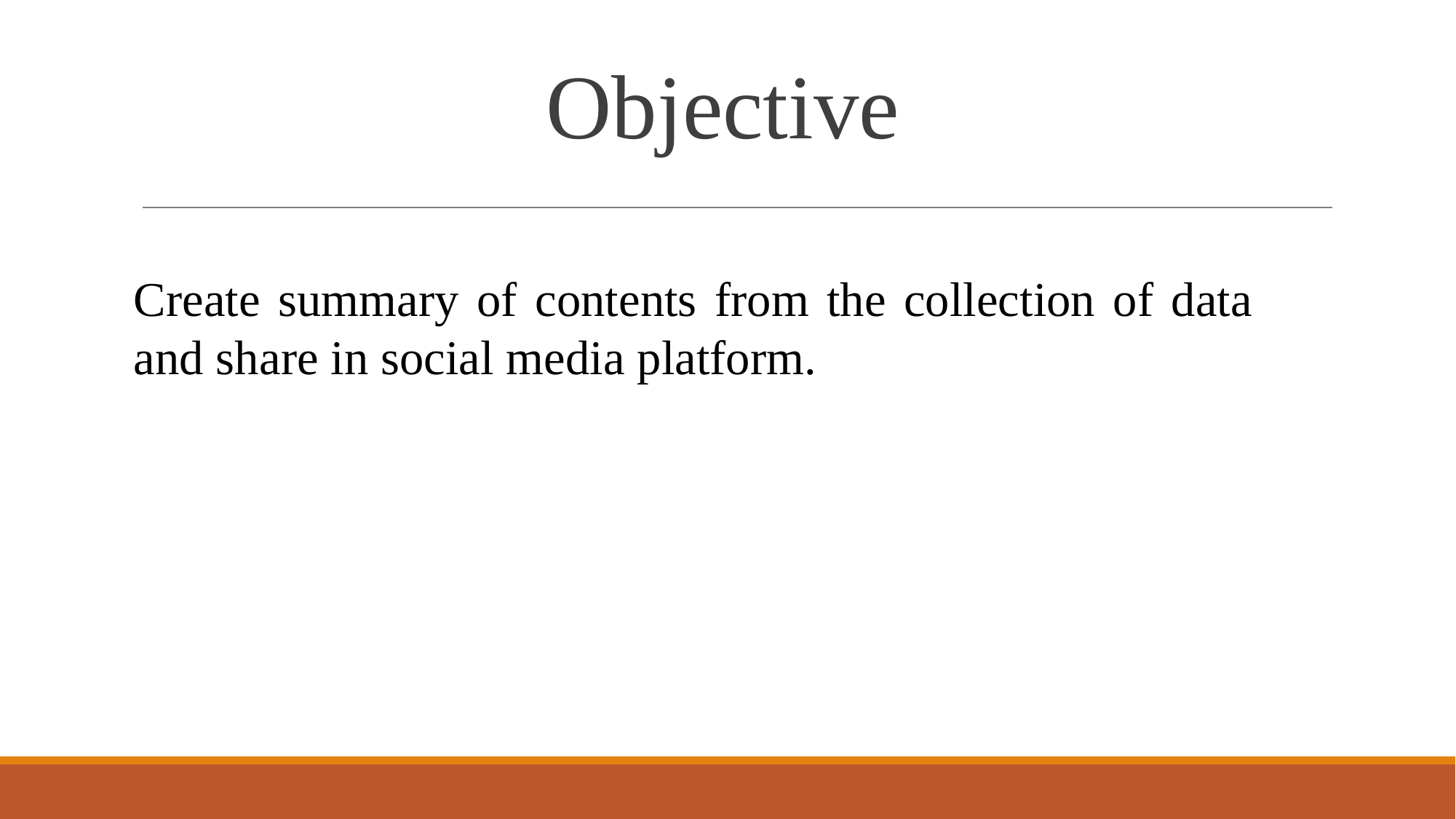

# Objective
Create summary of contents from the collection of data and share in social media platform.